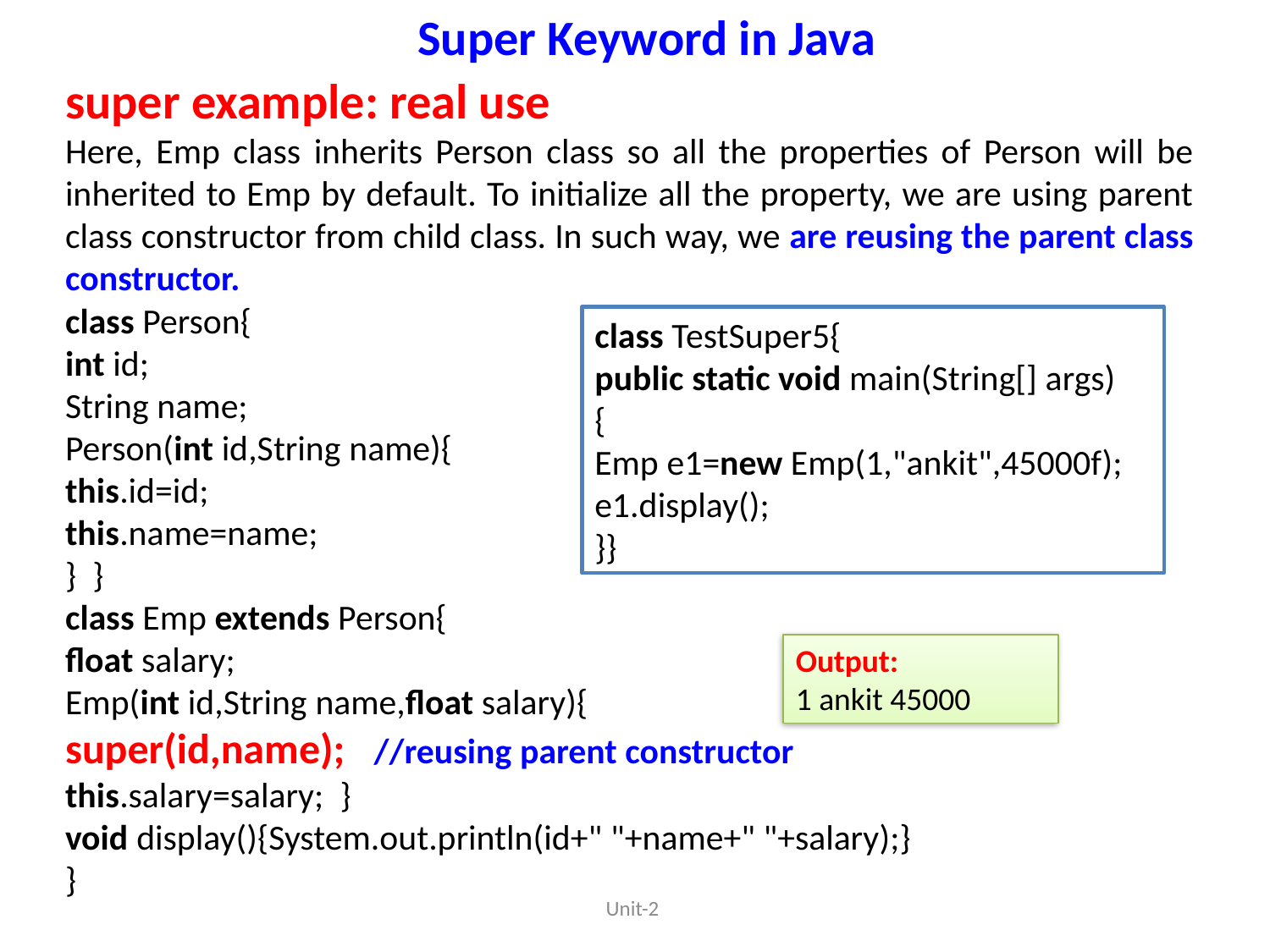

Super Keyword in Java
super example: real use
Here, Emp class inherits Person class so all the properties of Person will be inherited to Emp by default. To initialize all the property, we are using parent class constructor from child class. In such way, we are reusing the parent class constructor.
class Person{
int id;
String name;
Person(int id,String name){
this.id=id;
this.name=name;
}  }
class Emp extends Person{
float salary;
Emp(int id,String name,float salary){
super(id,name);   //reusing parent constructor
this.salary=salary;  }
void display(){System.out.println(id+" "+name+" "+salary);}
}
class TestSuper5{
public static void main(String[] args)
{
Emp e1=new Emp(1,"ankit",45000f);
e1.display();
}}
Output:
1 ankit 45000
Unit-2